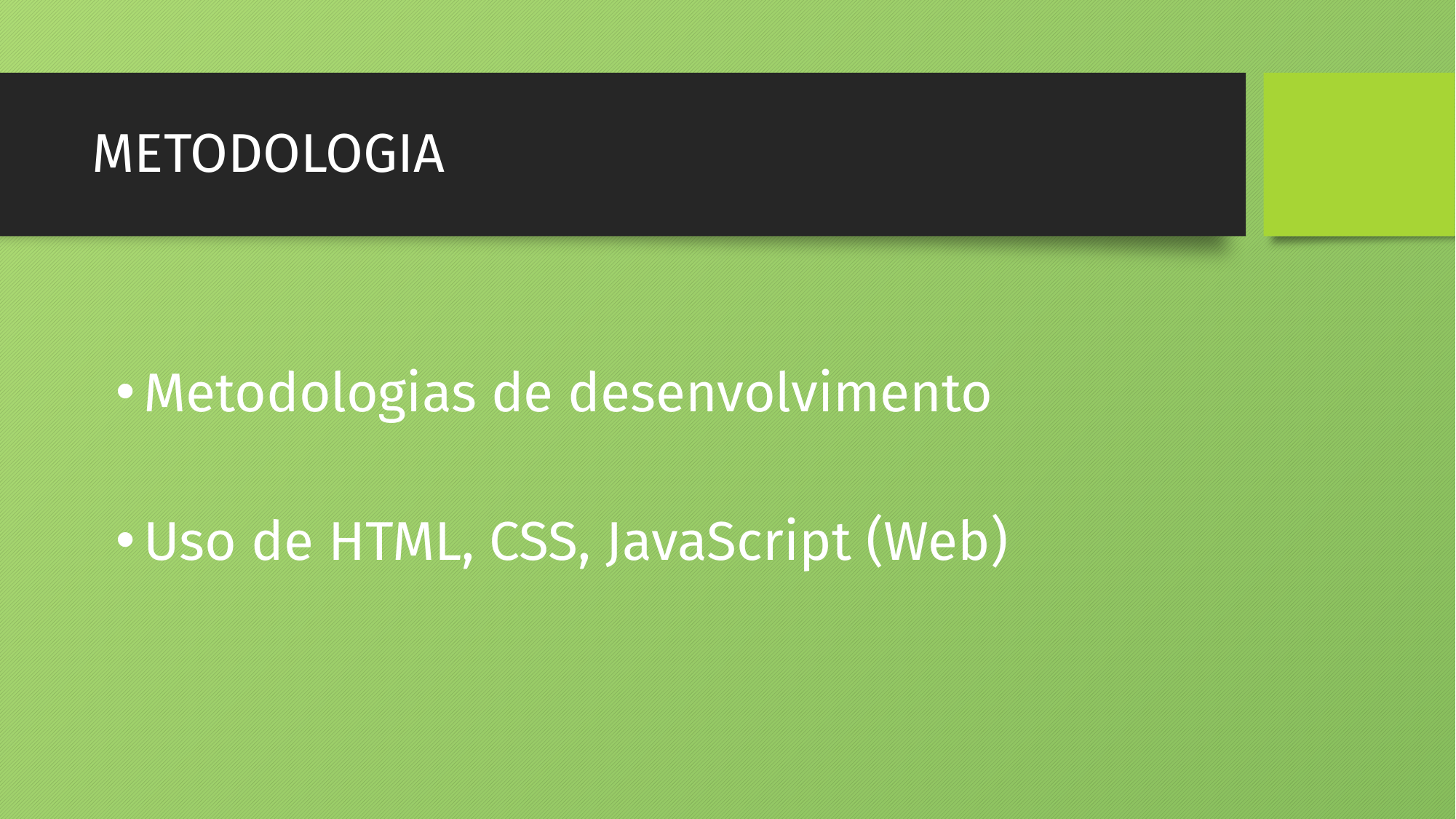

# METODOLOGIA
Metodologias de desenvolvimento

Uso de HTML, CSS, JavaScript (Web)